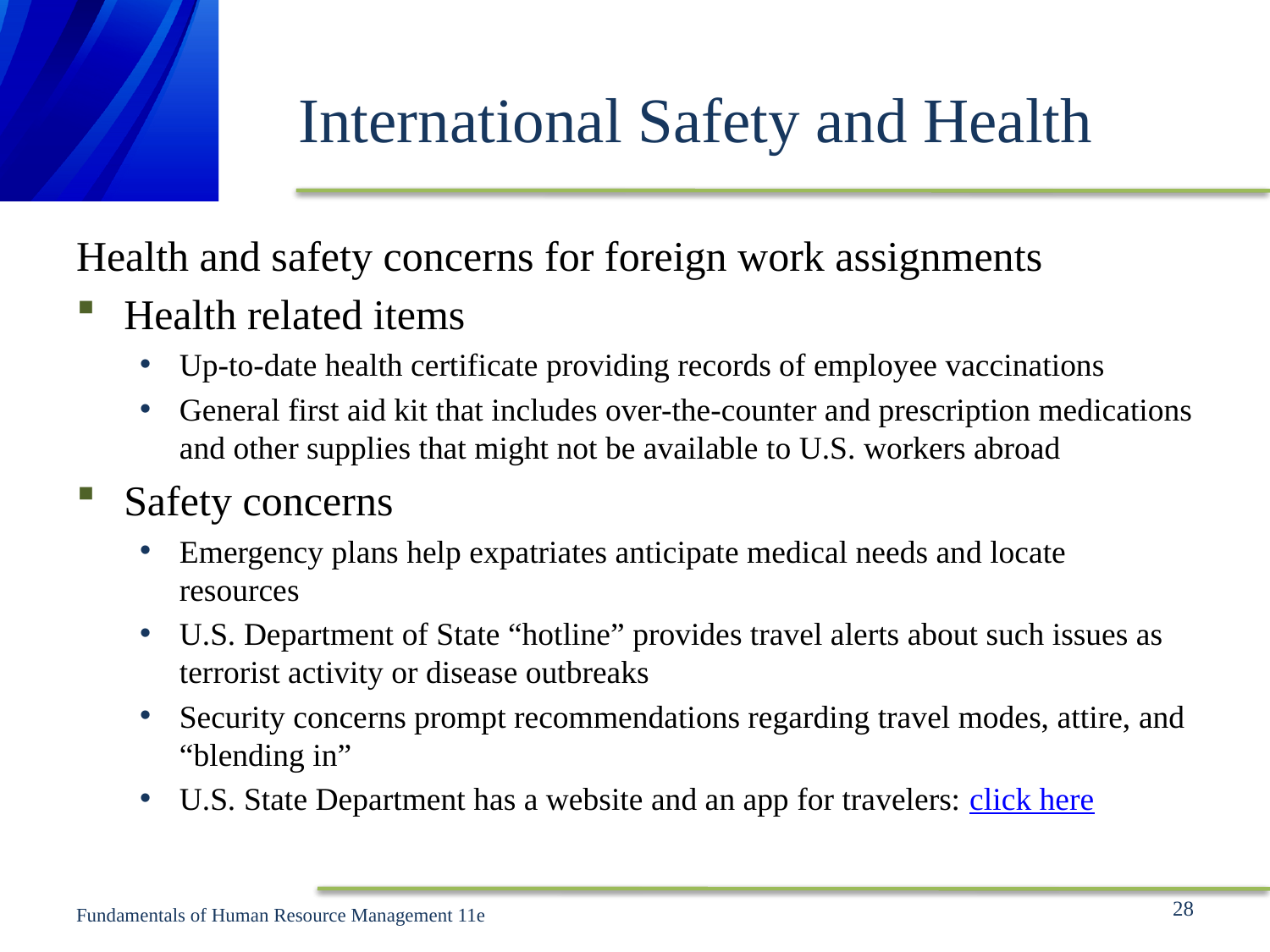

# International Safety and Health
Health and safety concerns for foreign work assignments
Health related items
Up-to-date health certificate providing records of employee vaccinations
General first aid kit that includes over-the-counter and prescription medications and other supplies that might not be available to U.S. workers abroad
Safety concerns
Emergency plans help expatriates anticipate medical needs and locate resources
U.S. Department of State “hotline” provides travel alerts about such issues as terrorist activity or disease outbreaks
Security concerns prompt recommendations regarding travel modes, attire, and “blending in”
U.S. State Department has a website and an app for travelers: click here

28
Fundamentals of Human Resource Management 11e